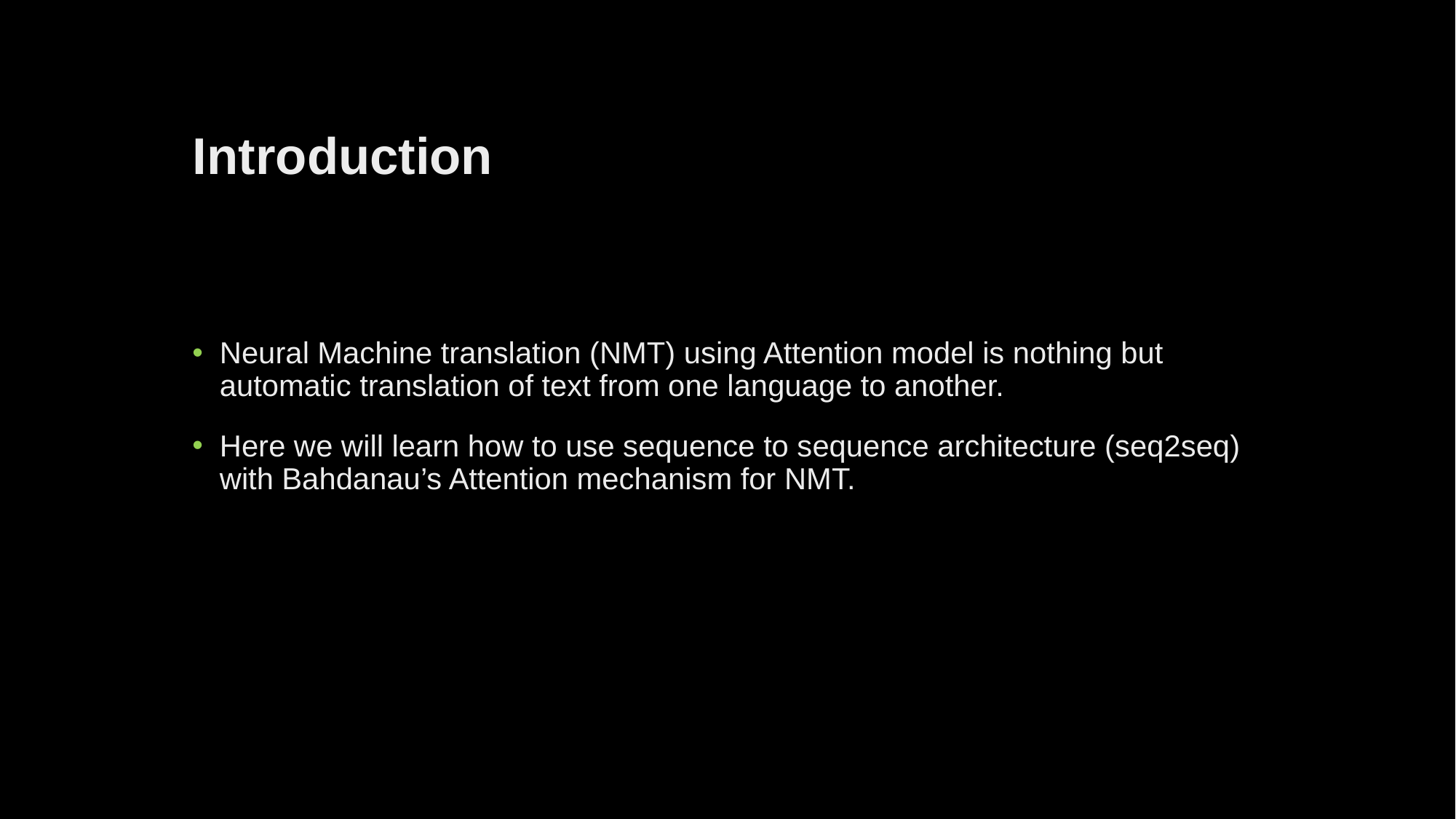

# Introduction
Neural Machine translation (NMT) using Attention model is nothing but automatic translation of text from one language to another.
Here we will learn how to use sequence to sequence architecture (seq2seq) with Bahdanau’s Attention mechanism for NMT.